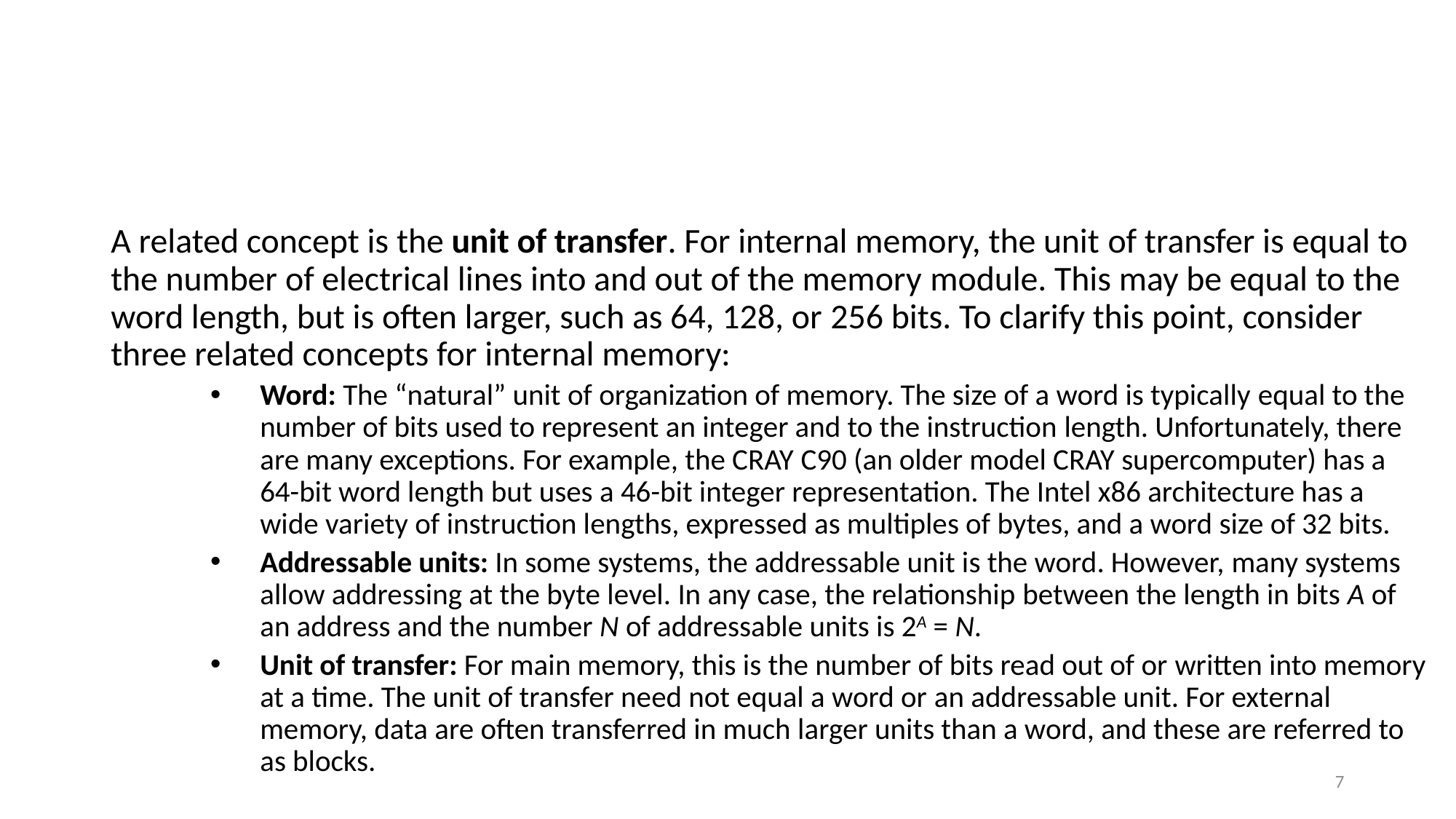

A related concept is the unit of transfer. For internal memory, the unit of transfer is equal to the number of electrical lines into and out of the memory module. This may be equal to the word length, but is often larger, such as 64, 128, or 256 bits. To clarify this point, consider three related concepts for internal memory:
Word: The “natural” unit of organization of memory. The size of a word is typically equal to the number of bits used to represent an integer and to the instruction length. Unfortunately, there are many exceptions. For example, the CRAY C90 (an older model CRAY supercomputer) has a 64-bit word length but uses a 46-bit integer representation. The Intel x86 architecture has a wide variety of instruction lengths, expressed as multiples of bytes, and a word size of 32 bits.
Addressable units: In some systems, the addressable unit is the word. However, many systems allow addressing at the byte level. In any case, the relationship between the length in bits A of an address and the number N of addressable units is 2A = N.
Unit of transfer: For main memory, this is the number of bits read out of or written into memory at a time. The unit of transfer need not equal a word or an addressable unit. For external memory, data are often transferred in much larger units than a word, and these are referred to as blocks.

7